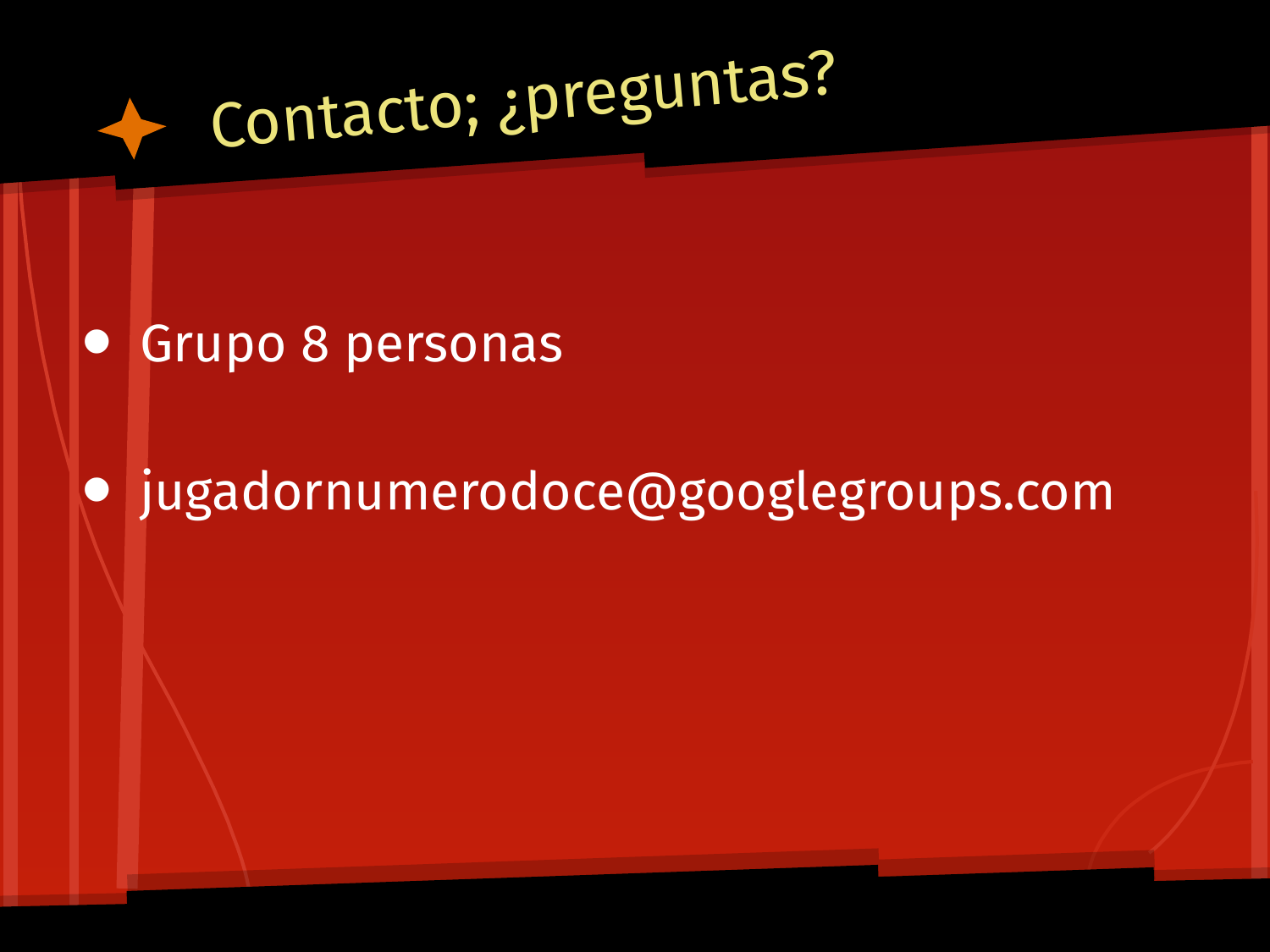

# Contacto; ¿preguntas?

Grupo 8 personas

jugadornumerodoce@googlegroups.com